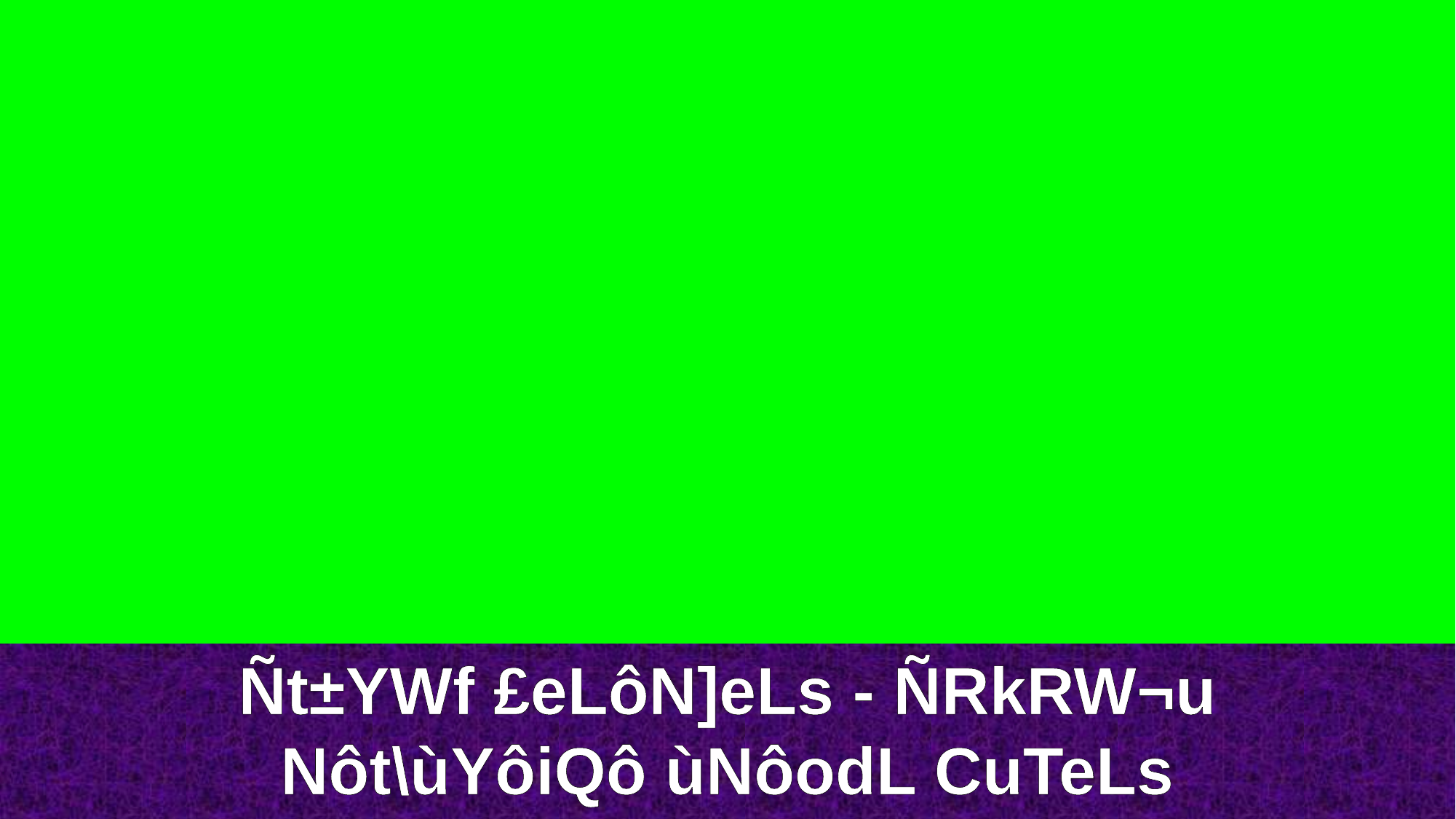

Ñt±YWf £eLôN]eLs - ÑRkRW¬u Nôt\ùYôiQô ùNôodL CuTeLs